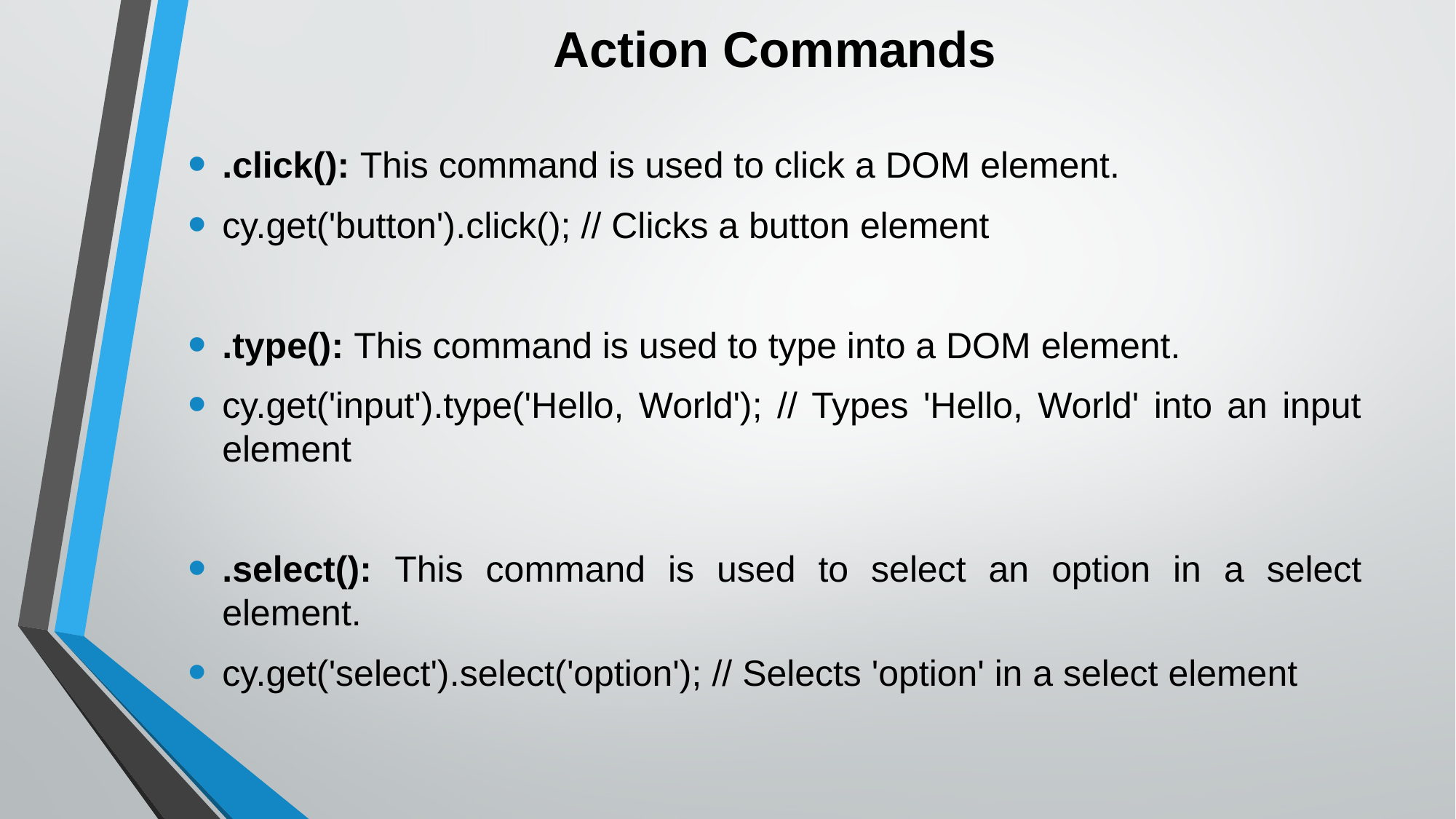

# Action Commands
.click(): This command is used to click a DOM element.
cy.get('button').click(); // Clicks a button element

.type(): This command is used to type into a DOM element.
cy.get('input').type('Hello, World'); // Types 'Hello, World' into an input element

.select(): This command is used to select an option in a select element.
cy.get('select').select('option'); // Selects 'option' in a select element